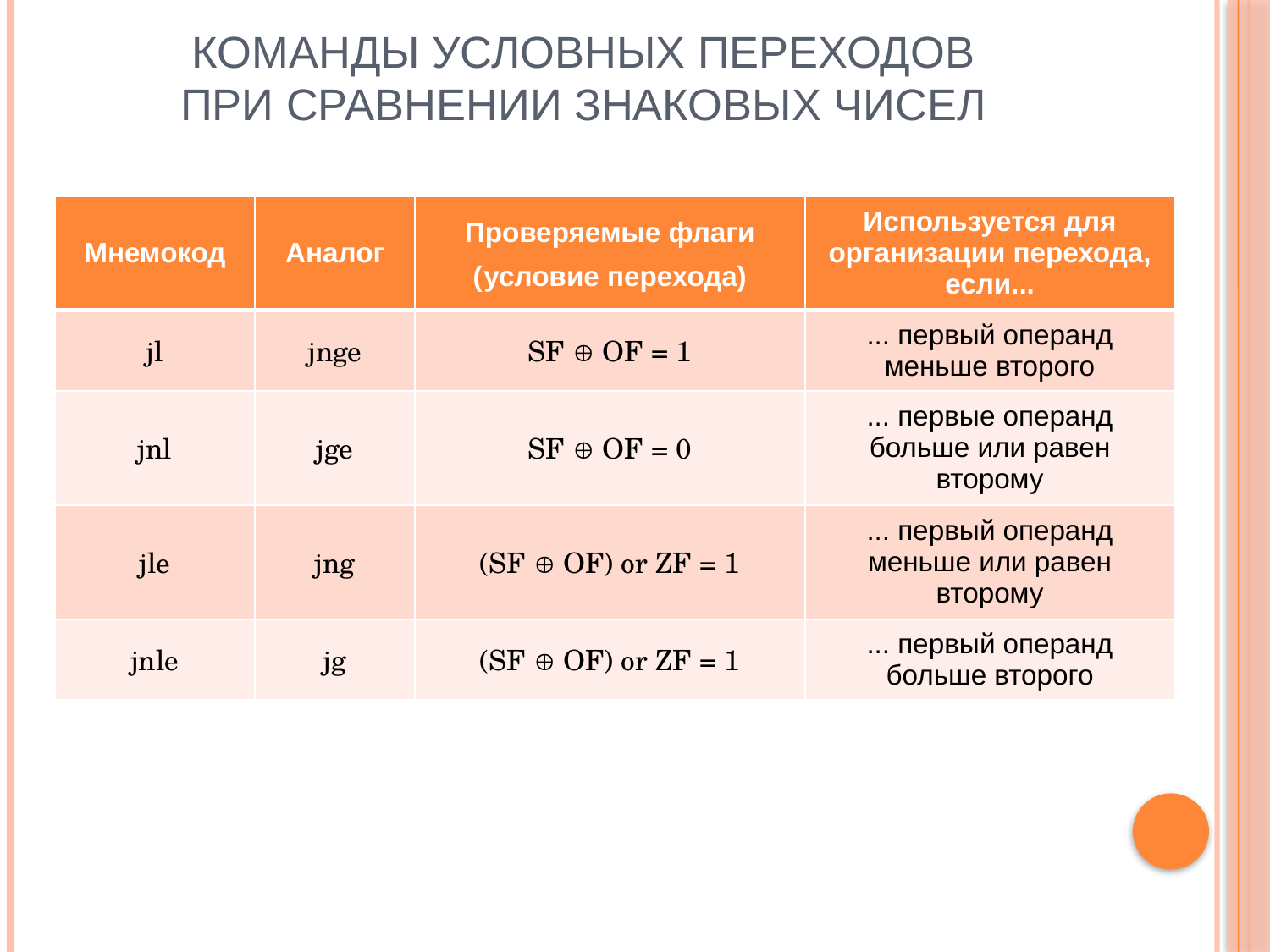

# Команды условных переходов при сравнении знаковых чисел
| Мнемокод | Аналог | Проверяемые флаги (условие перехода) | Используется для организации перехода, если... |
| --- | --- | --- | --- |
| jl | jnge | SF ⊕ OF = 1 | ... первый операнд меньше второго |
| jnl | jge | SF ⊕ OF = 0 | ... первые операнд больше или равен второму |
| jle | jng | (SF ⊕ OF) or ZF = 1 | ... первый операнд меньше или равен второму |
| jnle | jg | (SF ⊕ OF) or ZF = 1 | ... первый операнд больше второго |